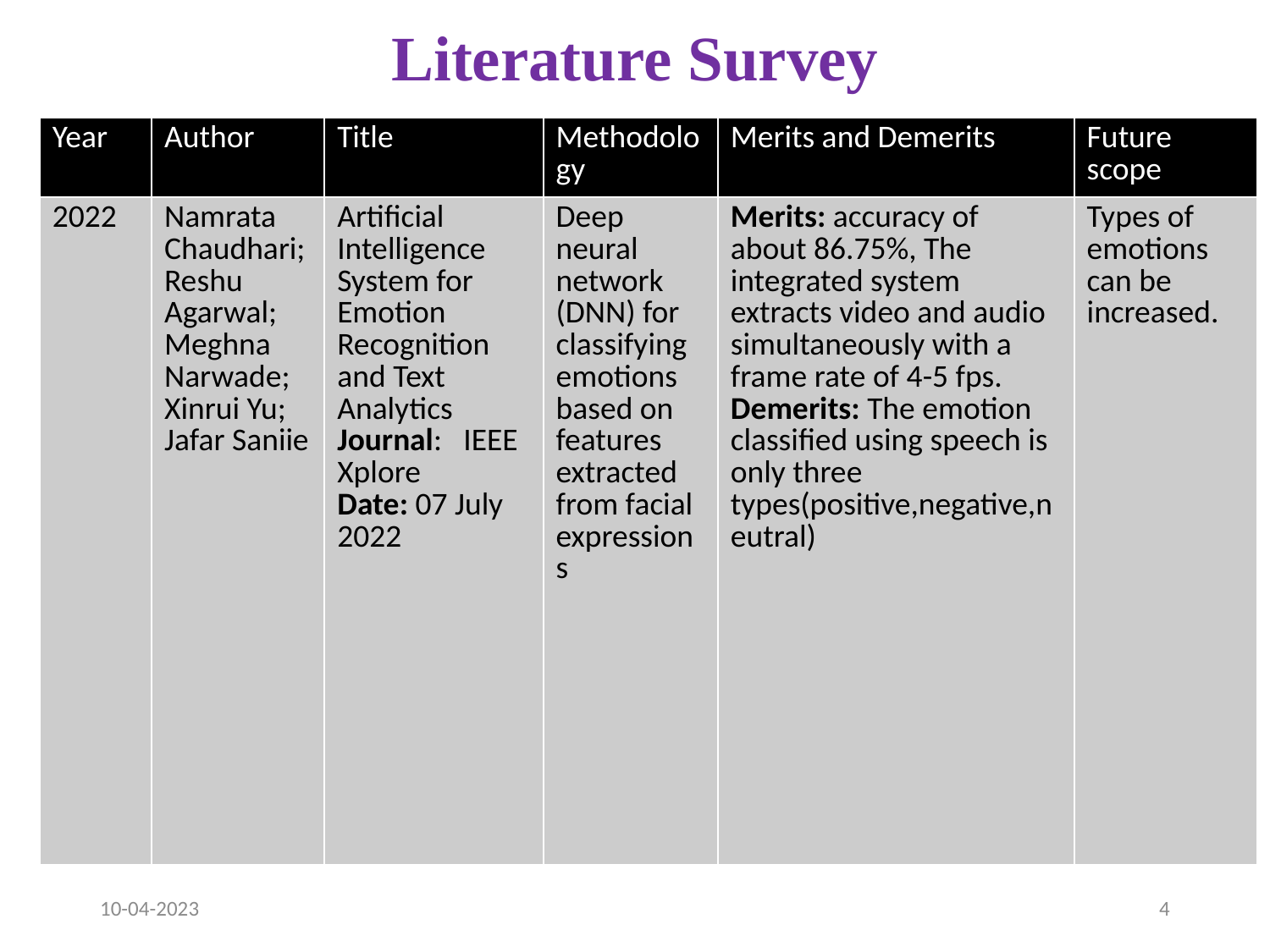

# Literature Survey
| Year | Author | Title | Methodology | Merits and Demerits | Future scope |
| --- | --- | --- | --- | --- | --- |
| 2022 | Namrata Chaudhari; Reshu Agarwal; Meghna Narwade; Xinrui Yu; Jafar Saniie | Artificial Intelligence System for Emotion Recognition and Text Analytics Journal: IEEE Xplore Date: 07 July 2022 | Deep neural network (DNN) for classifying emotions based on features extracted from facial expressions | Merits: accuracy of about 86.75%, The integrated system extracts video and audio simultaneously with a frame rate of 4-5 fps. Demerits: The emotion classified using speech is only three types(positive,negative,neutral) | Types of emotions can be increased. |
10-04-2023
4